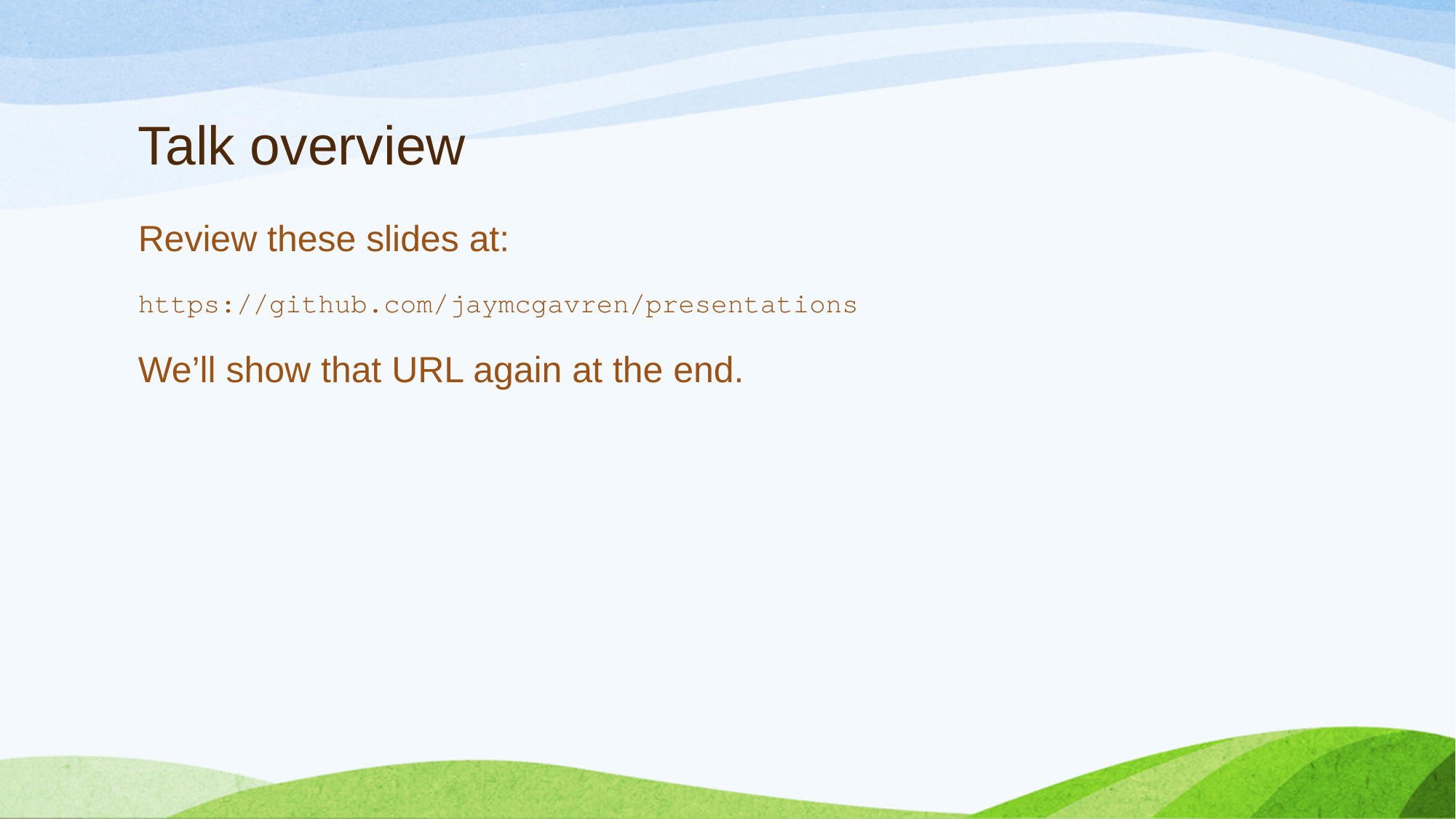

# Talk overview
Review these slides at:
https://github.com/jaymcgavren/presentations
We’ll show that URL again at the end.